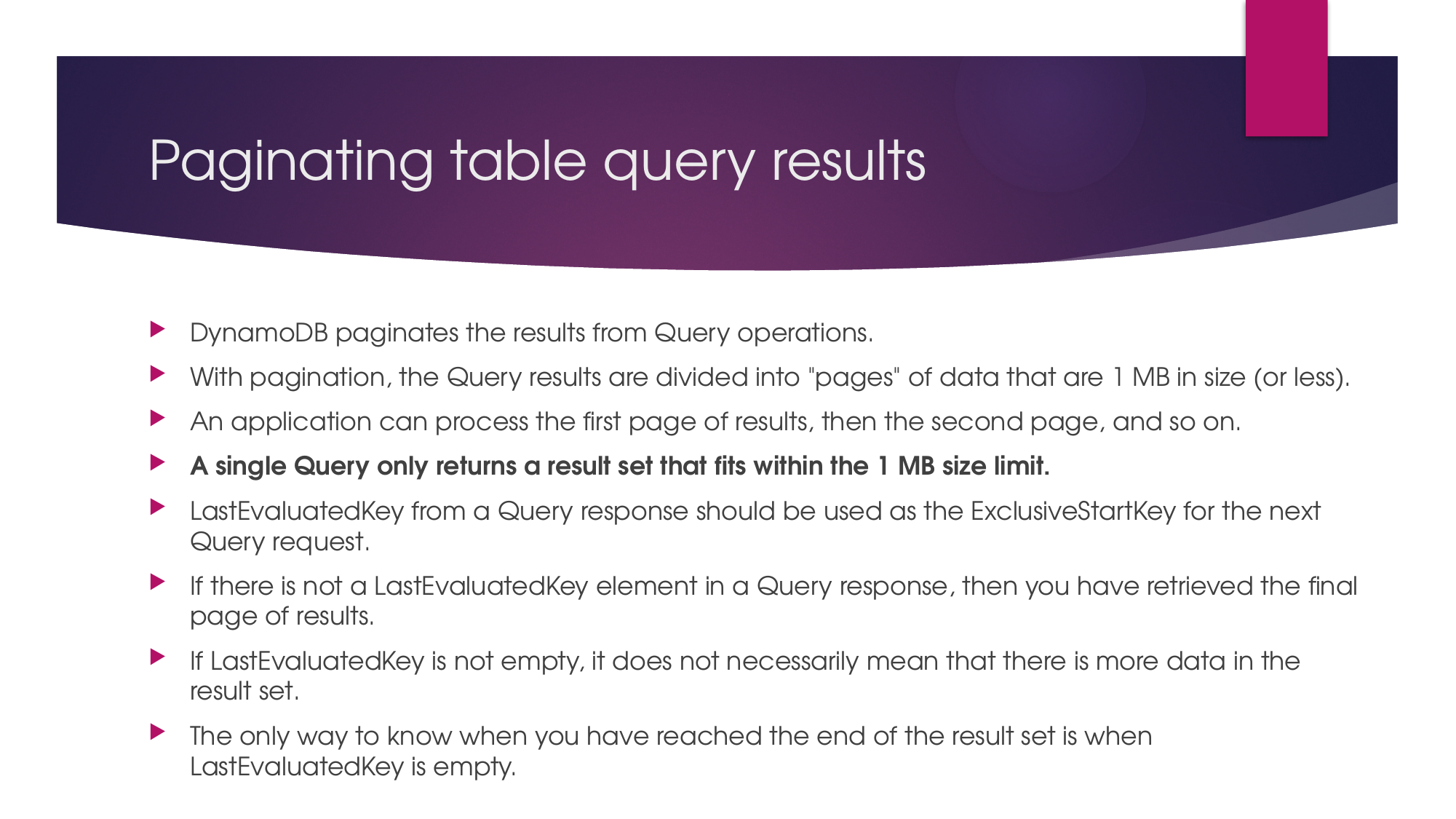

# Paginating table query results
DynamoDB paginates the results from Query operations.
With pagination, the Query results are divided into "pages" of data that are 1 MB in size (or less).
An application can process the first page of results, then the second page, and so on.
A single Query only returns a result set that fits within the 1 MB size limit.
LastEvaluatedKey from a Query response should be used as the ExclusiveStartKey for the next Query request.
If there is not a LastEvaluatedKey element in a Query response, then you have retrieved the final page of results.
If LastEvaluatedKey is not empty, it does not necessarily mean that there is more data in the result set.
The only way to know when you have reached the end of the result set is when LastEvaluatedKey is empty.